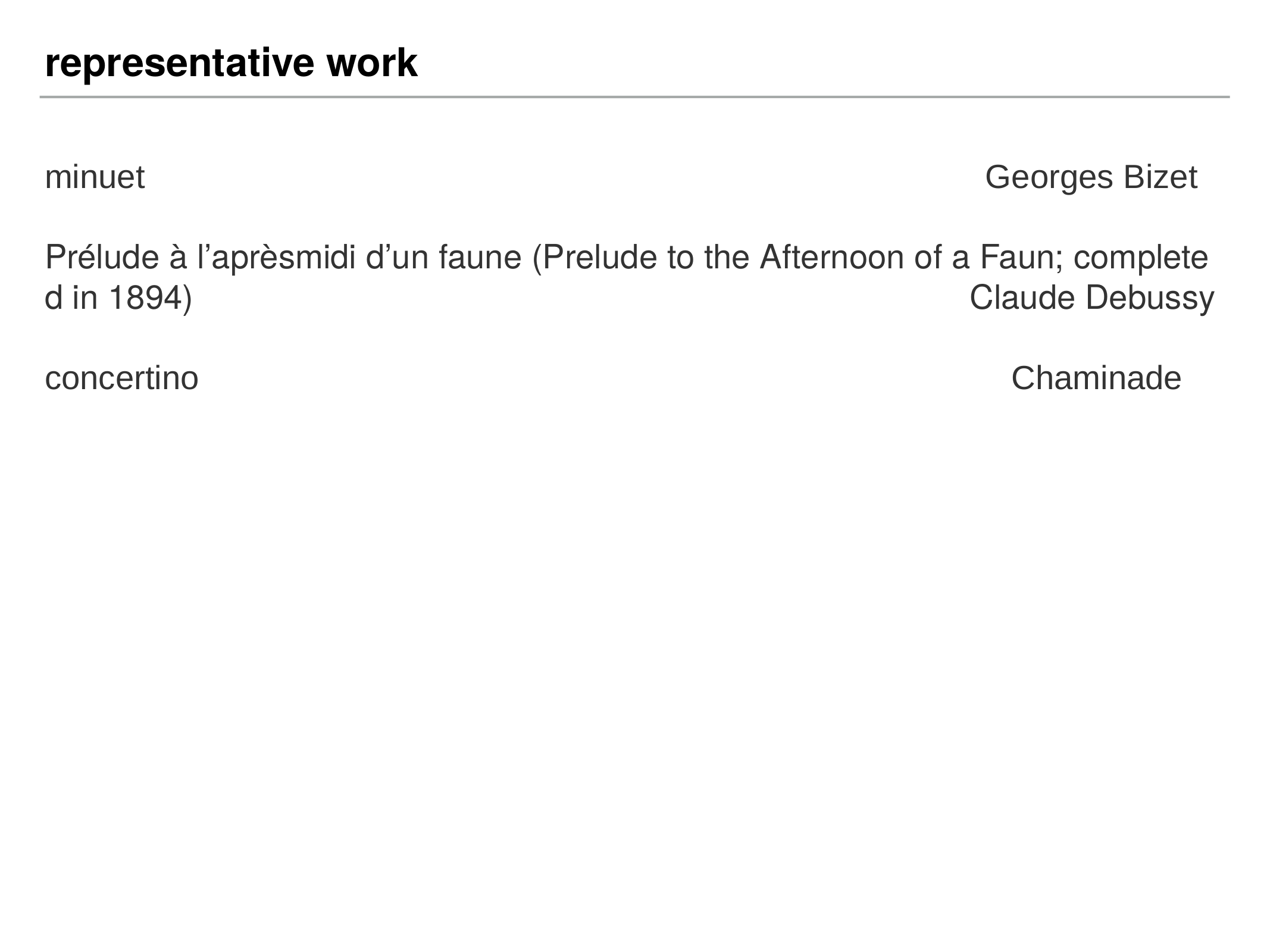

representative work
# minuet                                                                                          Georges Bizet

Prélude à l’aprèsmidi d’un faune (Prelude to the Afternoon of a Faun; completed in 1894)                                                                                   Claude Debussy

concertino                                                                                       Chaminade